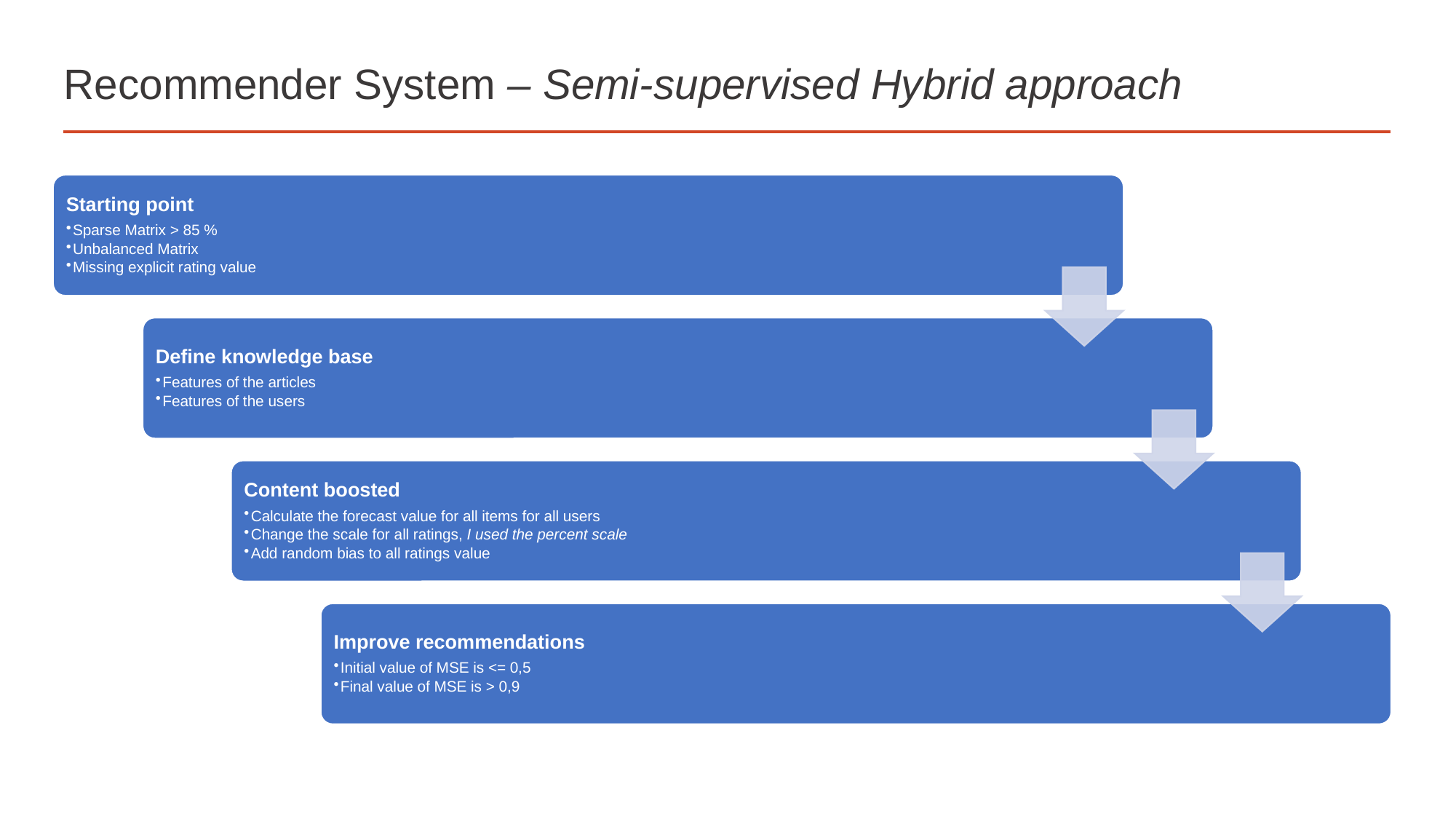

# Recommender System – Semi-supervised Hybrid approach
Starting point
Sparse Matrix > 85 %
Unbalanced Matrix
Missing explicit rating value
Define knowledge base
Features of the articles
Features of the users
Content boosted
Calculate the forecast value for all items for all users
Change the scale for all ratings, I used the percent scale
Add random bias to all ratings value
Improve recommendations
Initial value of MSE is <= 0,5
Final value of MSE is > 0,9